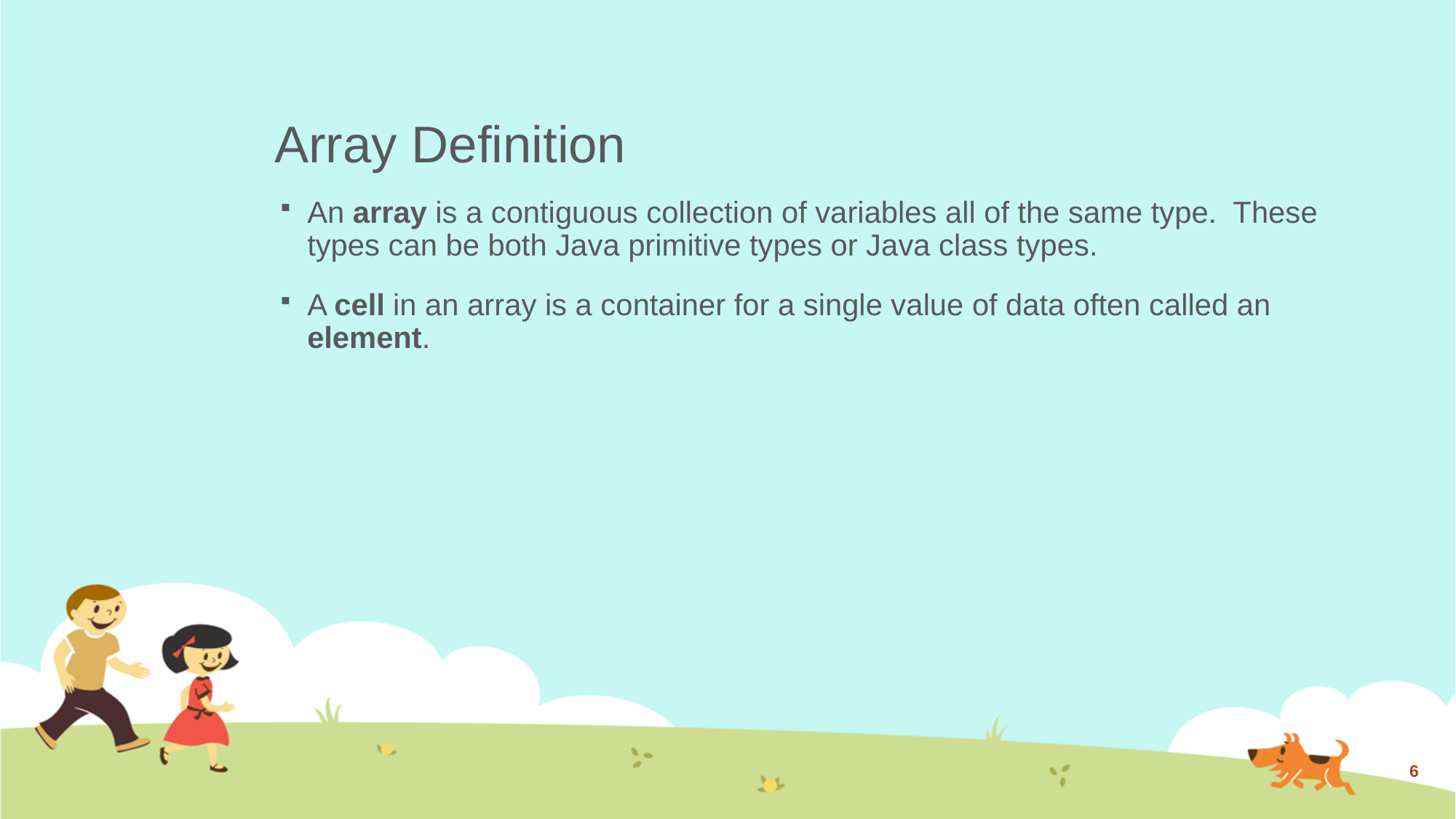

# Array Definition
An array is a contiguous collection of variables all of the same type.  These types can be both Java primitive types or Java class types.
A cell in an array is a container for a single value of data often called an element.

6